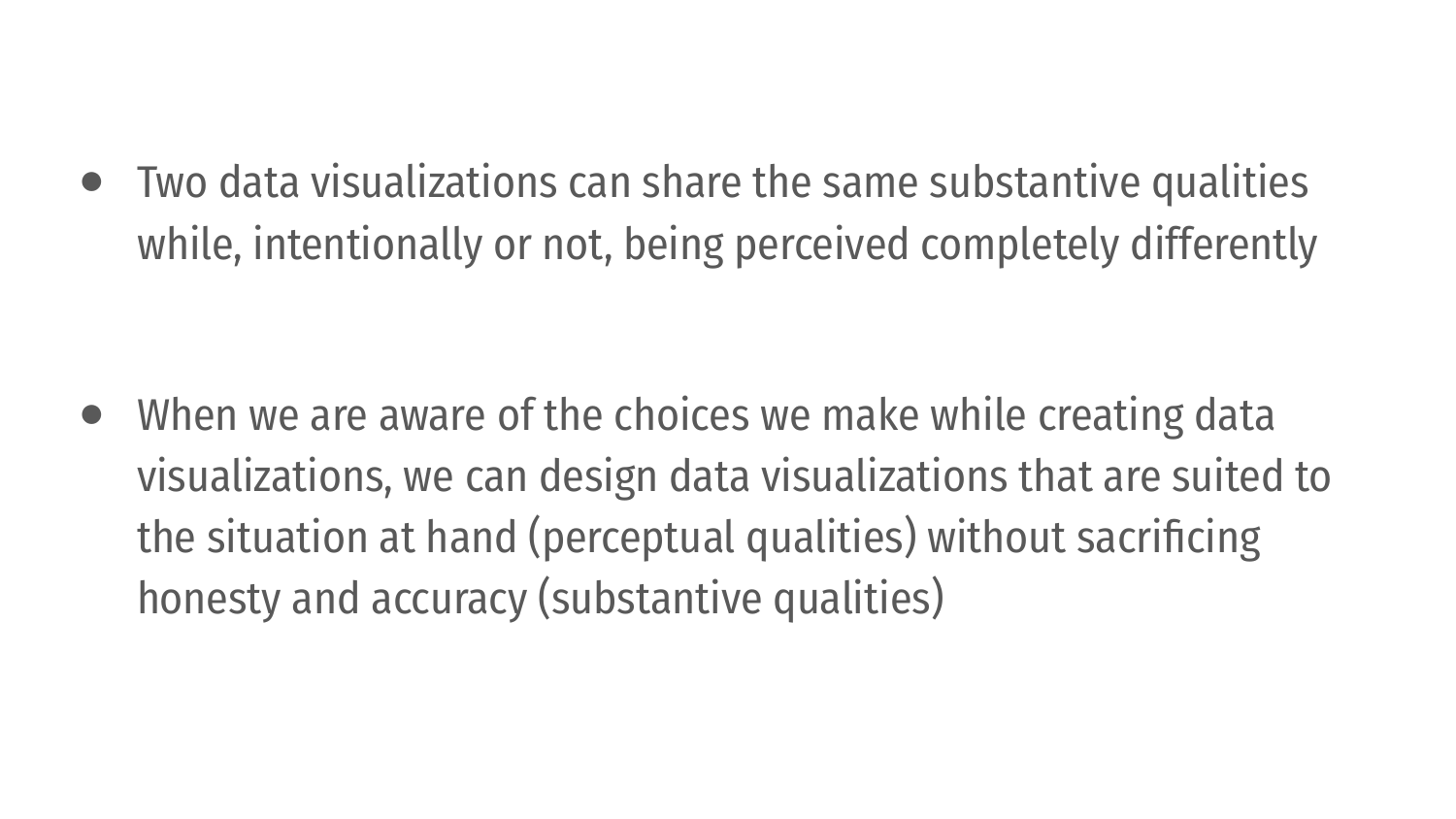

Two data visualizations can share the same substantive qualities while, intentionally or not, being perceived completely differently

When we are aware of the choices we make while creating data visualizations, we can design data visualizations that are suited to the situation at hand (perceptual qualities) without sacrificing honesty and accuracy (substantive qualities)